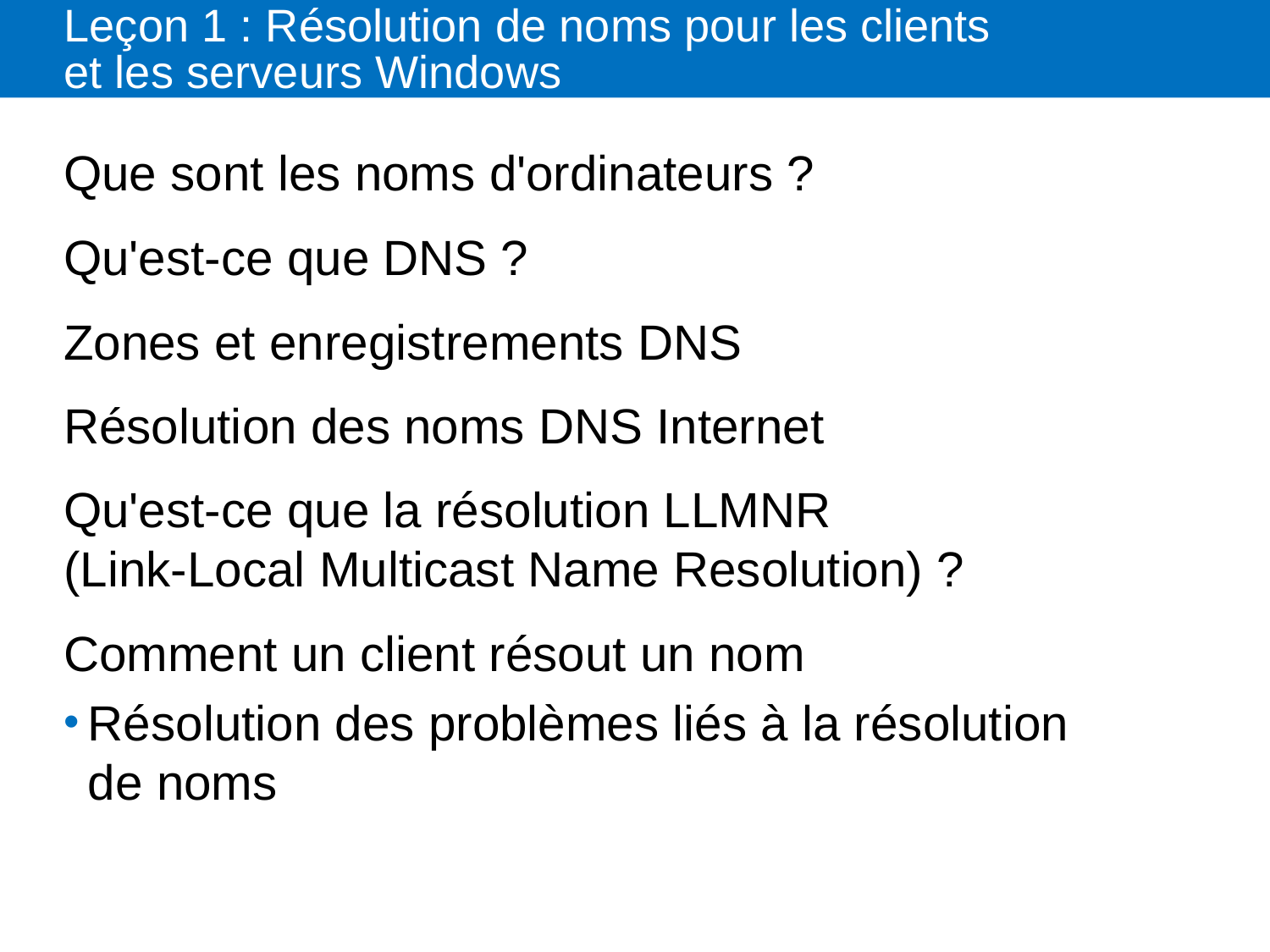

# Leçon 1 : Résolution de noms pour les clients et les serveurs Windows
Que sont les noms d'ordinateurs ?
Qu'est-ce que DNS ?
Zones et enregistrements DNS
Résolution des noms DNS Internet
Qu'est-ce que la résolution LLMNR
(Link-Local Multicast Name Resolution) ?
Comment un client résout un nom
Résolution des problèmes liés à la résolution de noms